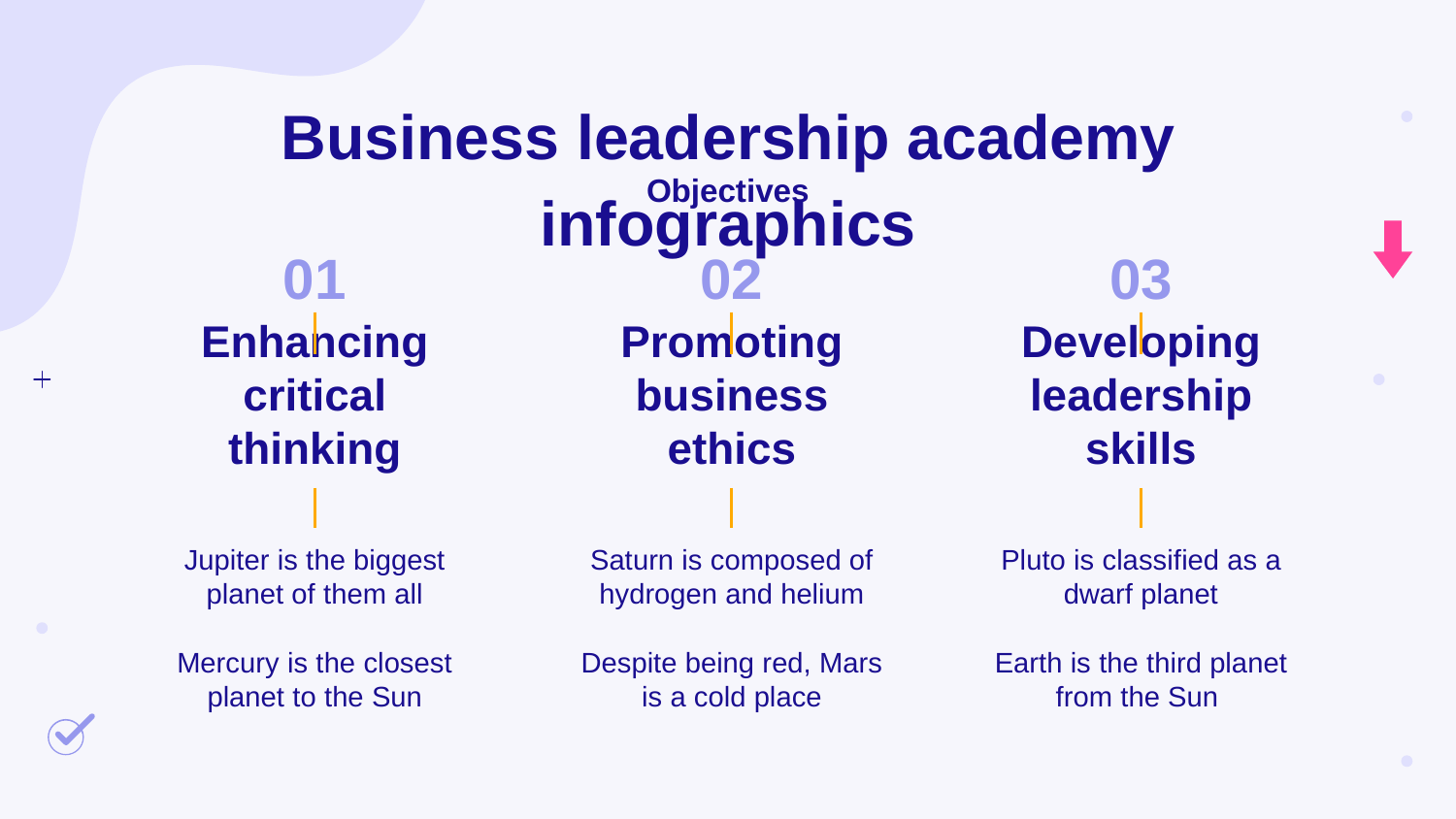

# Business leadership academy infographics
Objectives
02
01
03
Enhancing critical thinking
Developing leadership skills
Promoting business ethics
Jupiter is the biggest planet of them all
Pluto is classified as a dwarf planet
Saturn is composed of hydrogen and helium
Mercury is the closest planet to the Sun
Despite being red, Mars is a cold place
Earth is the third planet from the Sun